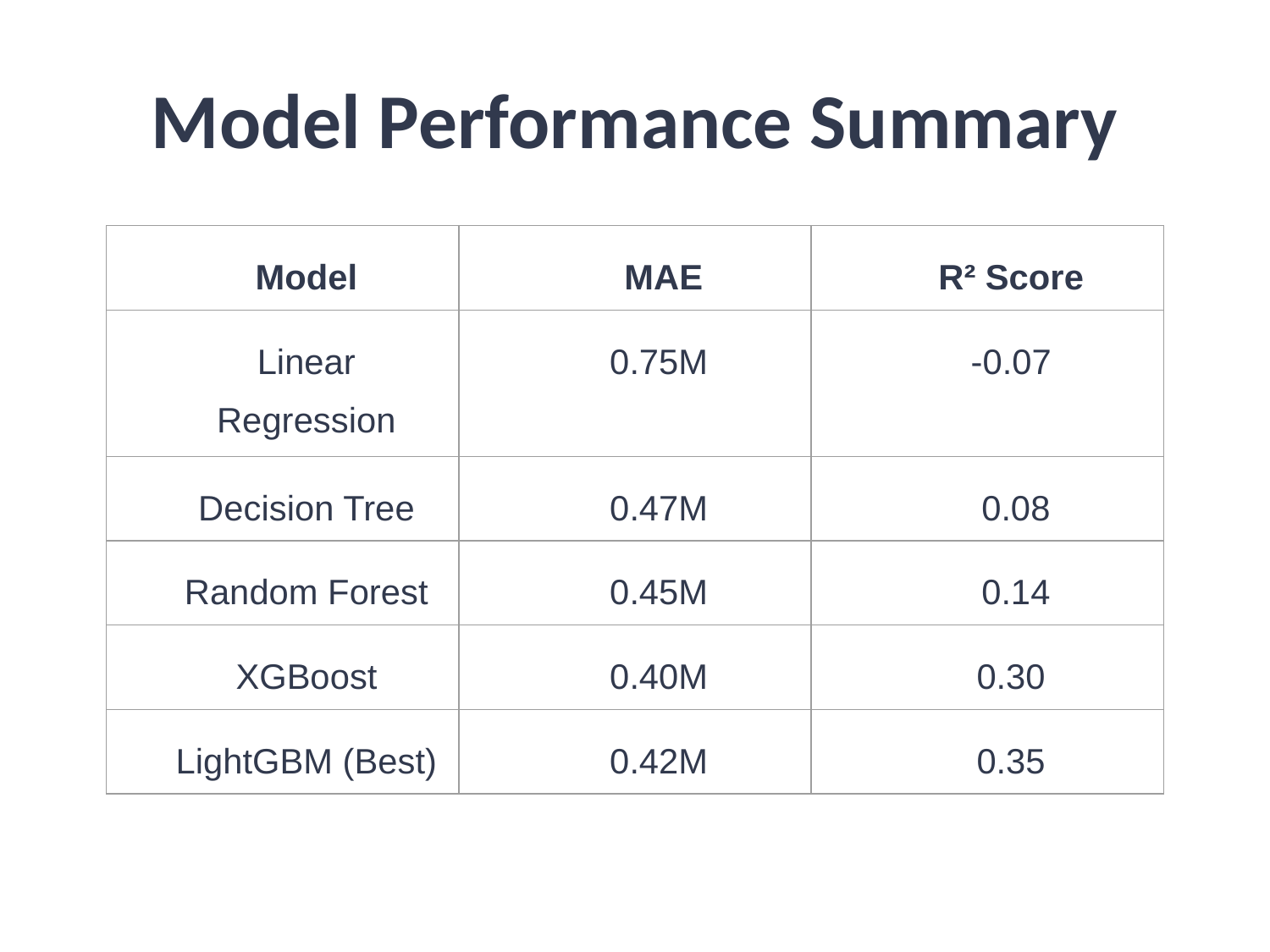

# Model Performance Summary
| Model | MAE | R² Score |
| --- | --- | --- |
| Linear Regression | 0.75M | -0.07 |
| Decision Tree | 0.47M | 0.08 |
| Random Forest | 0.45M | 0.14 |
| XGBoost | 0.40M | 0.30 |
| LightGBM (Best) | 0.42M | 0.35 |